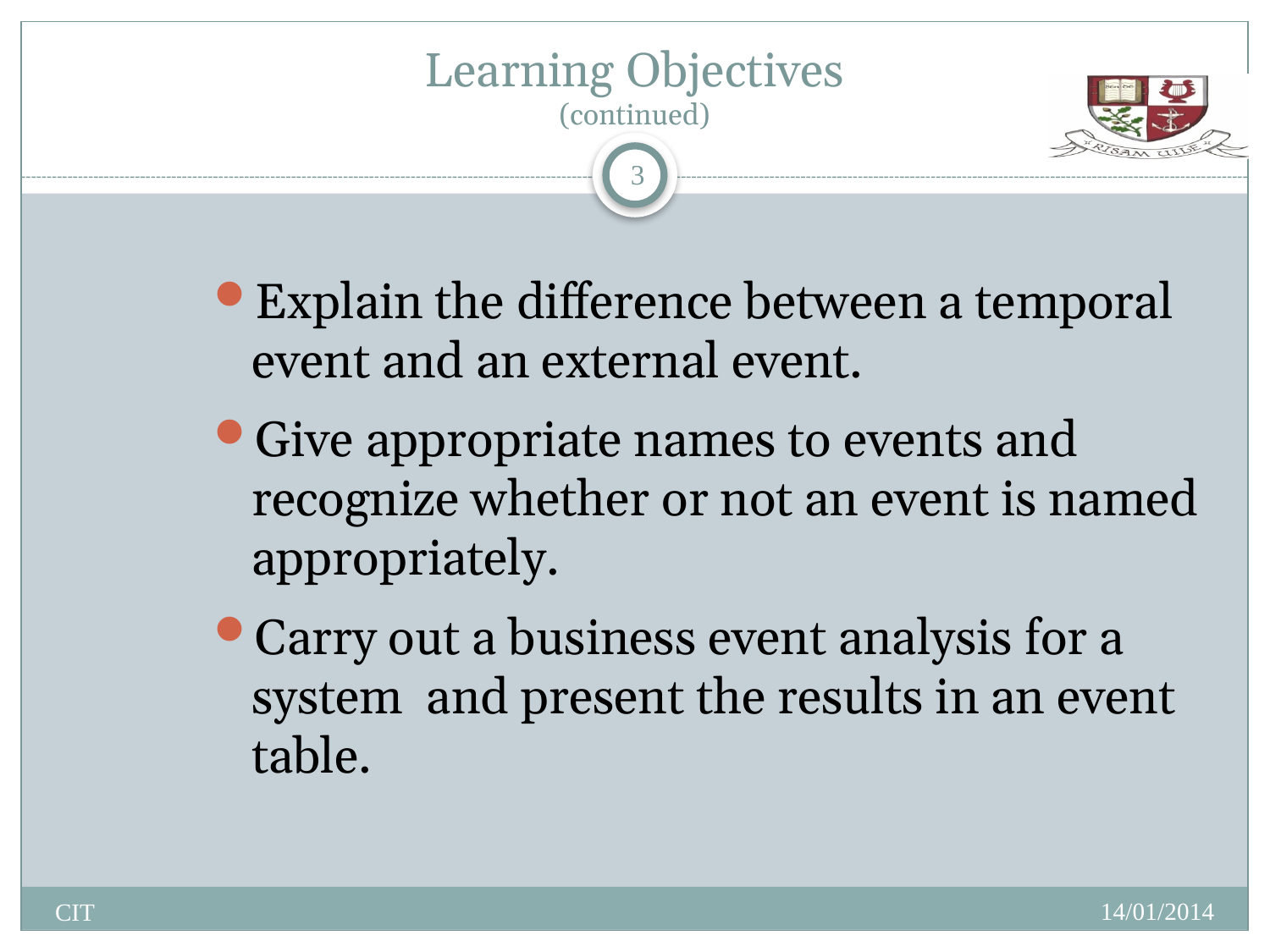

# Learning Objectives (continued)
3
Explain the difference between a temporal event and an external event.
Give appropriate names to events and recognize whether or not an event is named appropriately.
Carry out a business event analysis for a system  and present the results in an event table.
14/01/2014
CIT